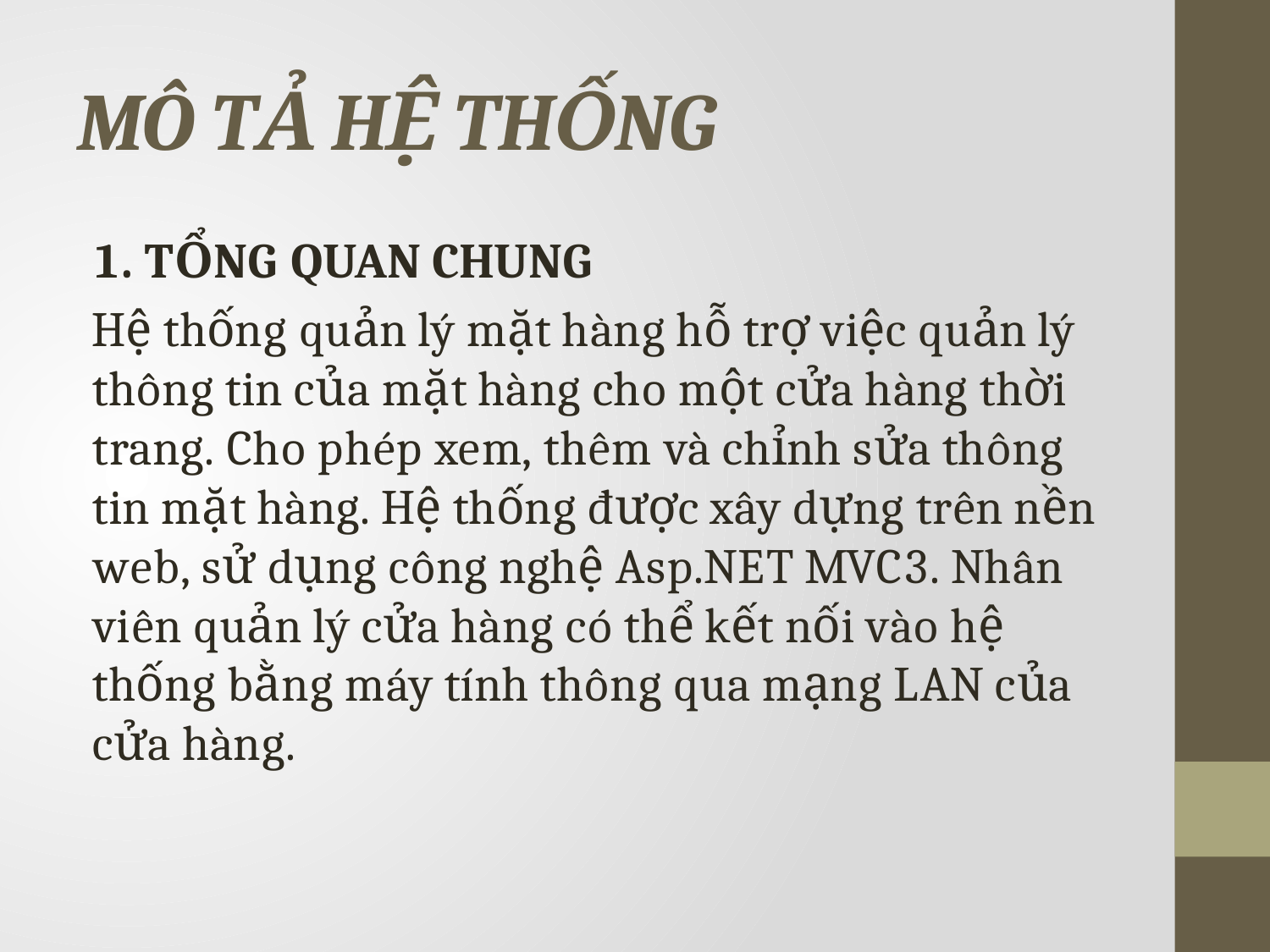

# MÔ TẢ HỆ THỐNG
1. TỔNG QUAN CHUNG
Hệ thống quản lý mặt hàng hỗ trợ việc quản lý thông tin của mặt hàng cho một cửa hàng thời trang. Cho phép xem, thêm và chỉnh sửa thông tin mặt hàng. Hệ thống được xây dựng trên nền web, sử dụng công nghệ Asp.NET MVC3. Nhân viên quản lý cửa hàng có thể kết nối vào hệ thống bằng máy tính thông qua mạng LAN của cửa hàng.